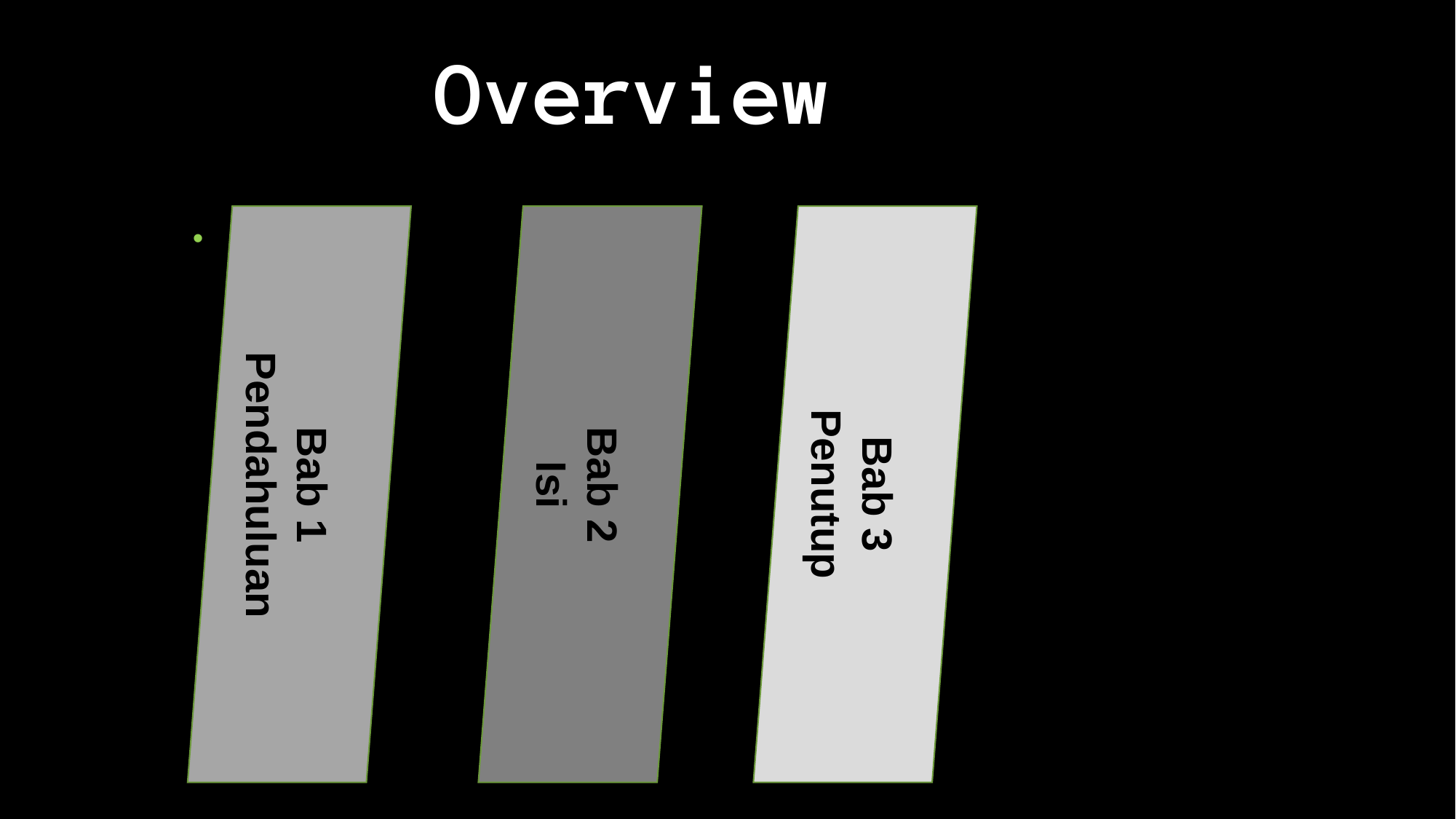

# Overview

Bab 1
Pendahuluan
Bab 2
Isi
Bab 3
Penutup